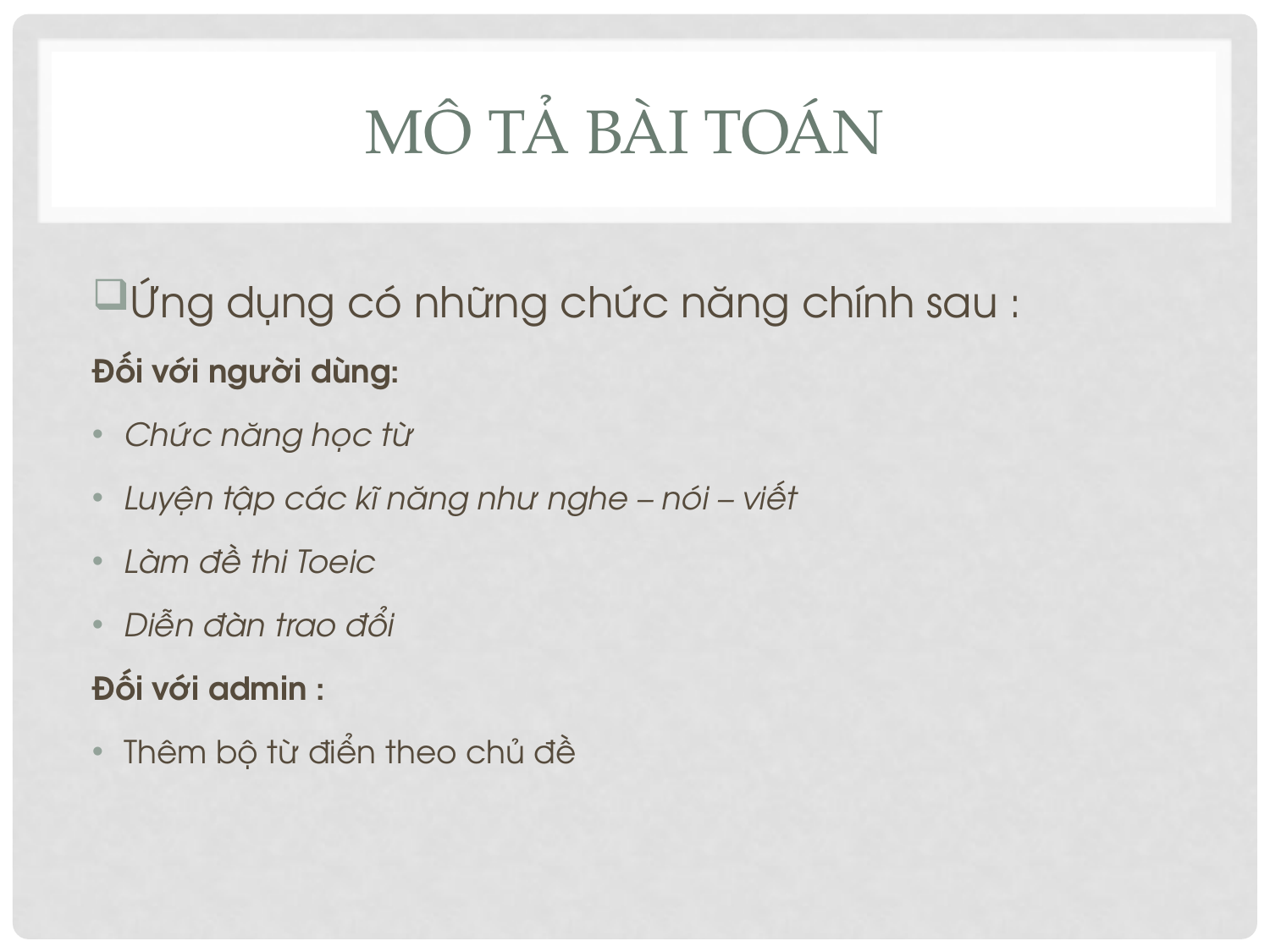

# MÔ TẢ BÀI TOÁN
Ứng dụng có những chức năng chính sau :
Đối với người dùng:
Chức năng học từ
Luyện tập các kĩ năng như nghe – nói – viết
Làm đề thi Toeic
Diễn đàn trao đổi
Đối với admin :
Thêm bộ từ điển theo chủ đề